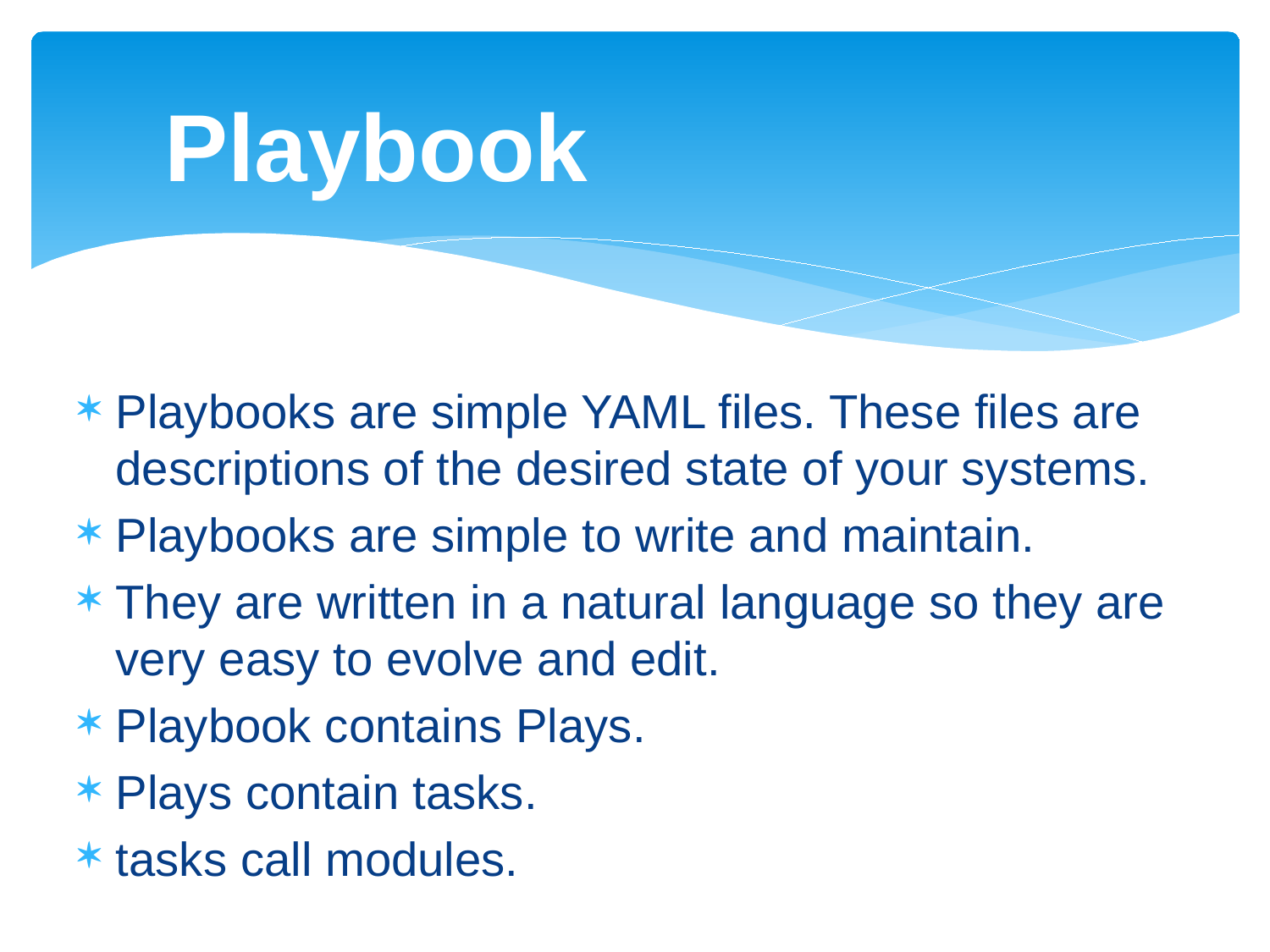

# Playbook
Playbooks are simple YAML files. These files are descriptions of the desired state of your systems.
Playbooks are simple to write and maintain.
They are written in a natural language so they are very easy to evolve and edit.
Playbook contains Plays.
Plays contain tasks.
tasks call modules.